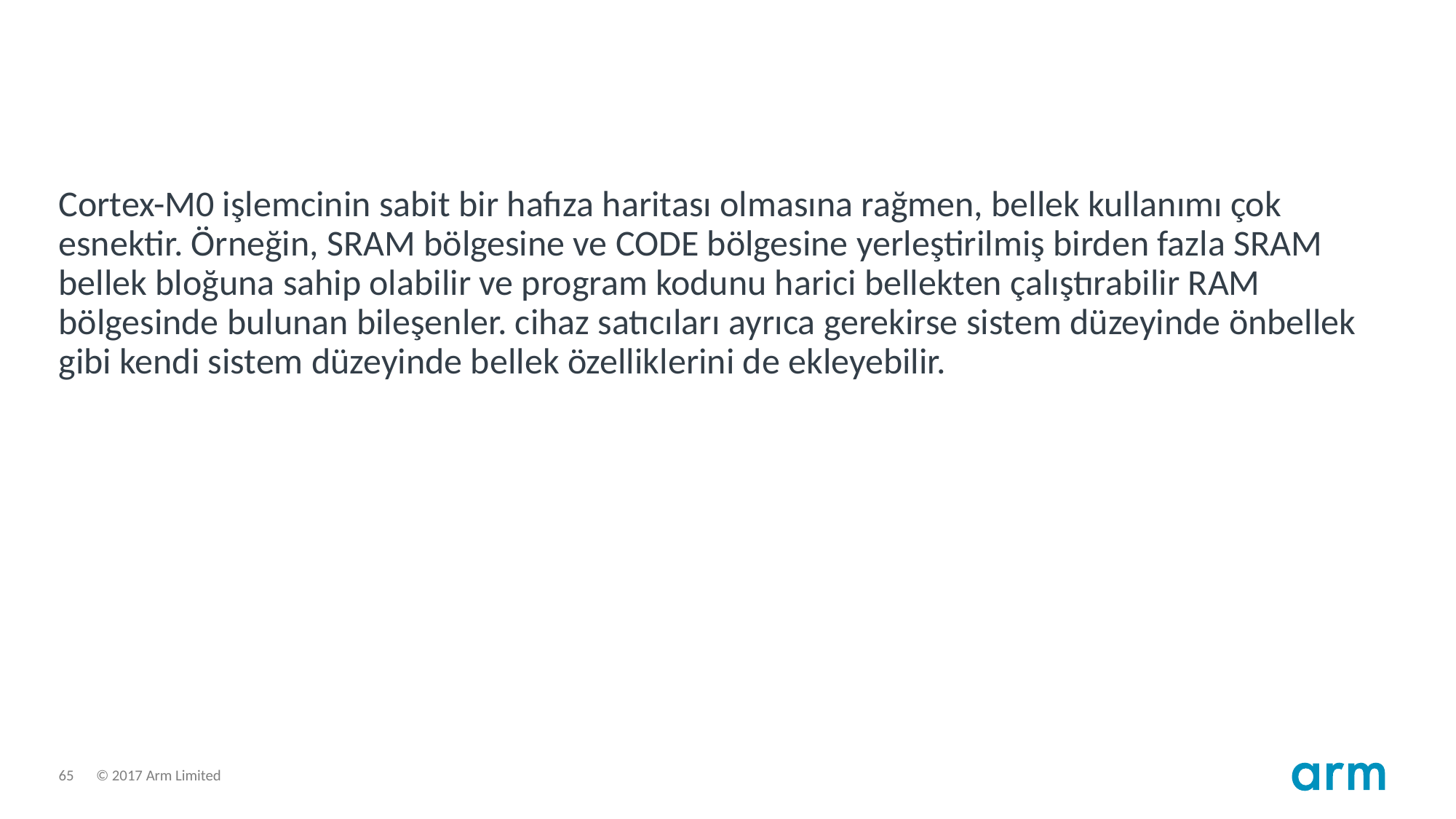

Cortex-M0 işlemcinin sabit bir hafıza haritası olmasına rağmen, bellek kullanımı çok esnektir. Örneğin, SRAM bölgesine ve CODE bölgesine yerleştirilmiş birden fazla SRAM bellek bloğuna sahip olabilir ve program kodunu harici bellekten çalıştırabilir RAM bölgesinde bulunan bileşenler. cihaz satıcıları ayrıca gerekirse sistem düzeyinde önbellek gibi kendi sistem düzeyinde bellek özelliklerini de ekleyebilir.